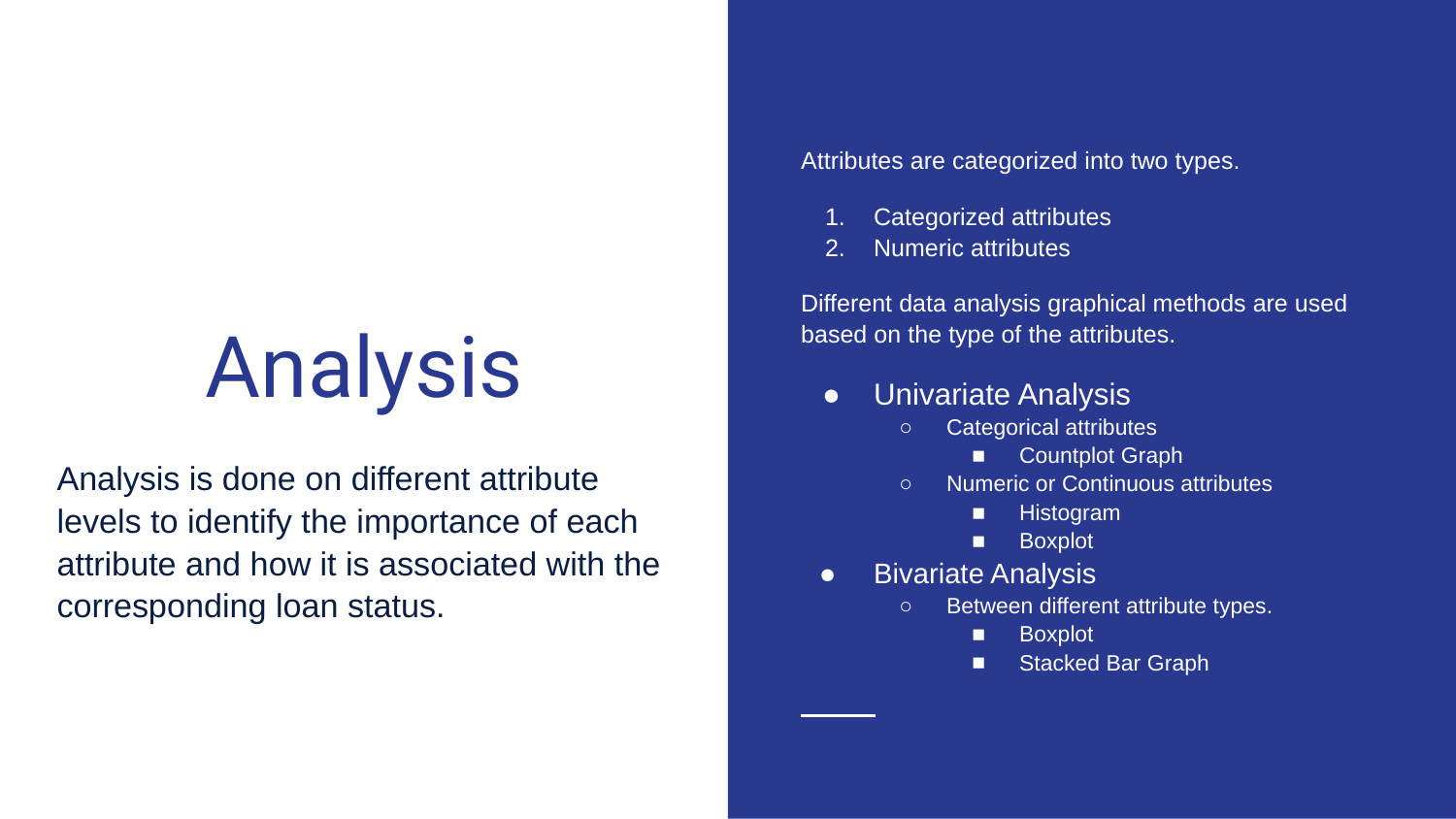

Attributes are categorized into two types.
Categorized attributes
Numeric attributes
Different data analysis graphical methods are used based on the type of the attributes.
Univariate Analysis
Categorical attributes
Countplot Graph
Numeric or Continuous attributes
Histogram
Boxplot
Bivariate Analysis
Between different attribute types.
Boxplot
Stacked Bar Graph
# Analysis
Analysis is done on different attribute levels to identify the importance of each attribute and how it is associated with the corresponding loan status.